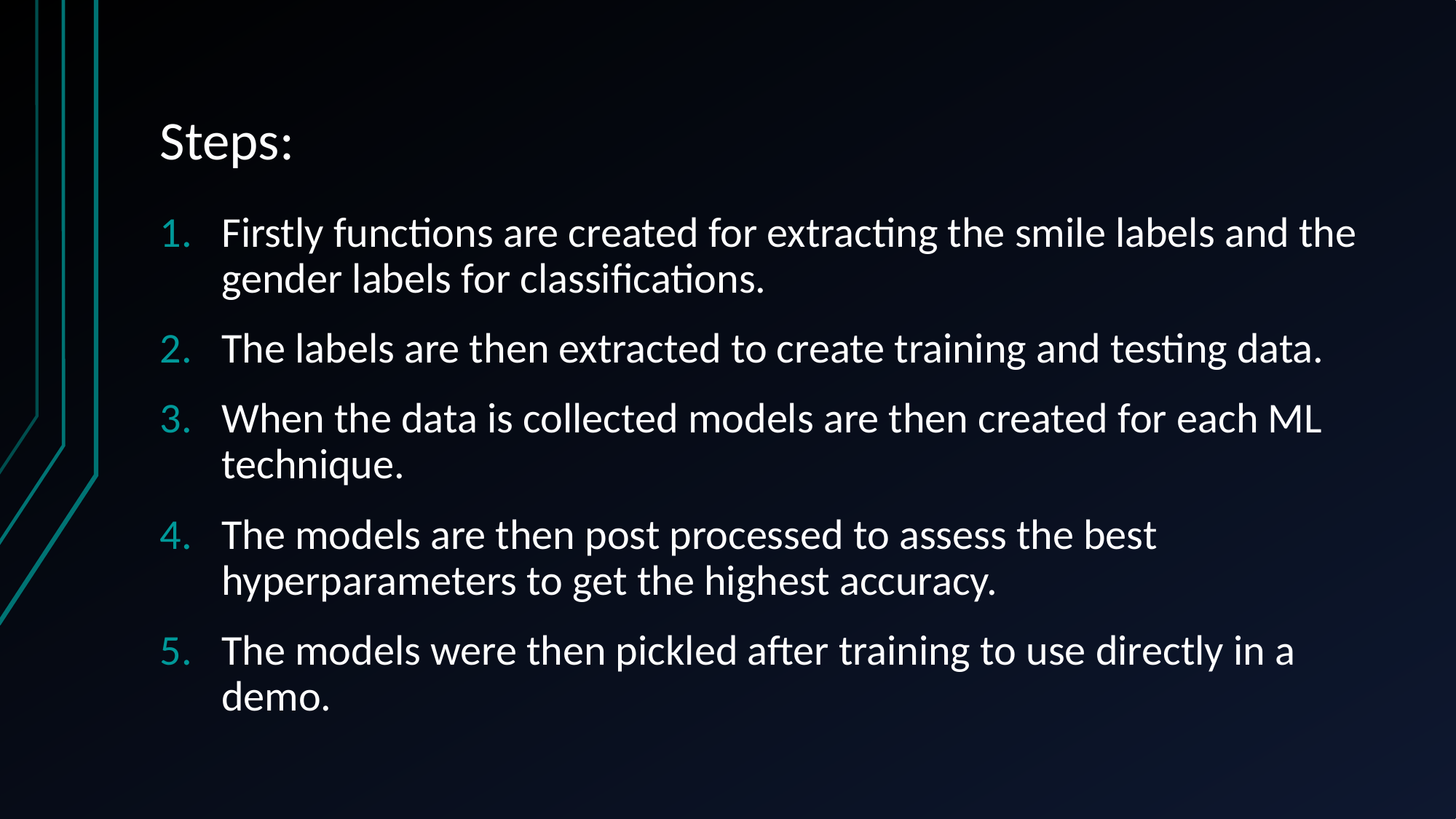

# Steps:
Firstly functions are created for extracting the smile labels and the gender labels for classifications.
The labels are then extracted to create training and testing data.
When the data is collected models are then created for each ML technique.
The models are then post processed to assess the best hyperparameters to get the highest accuracy.
The models were then pickled after training to use directly in a demo.